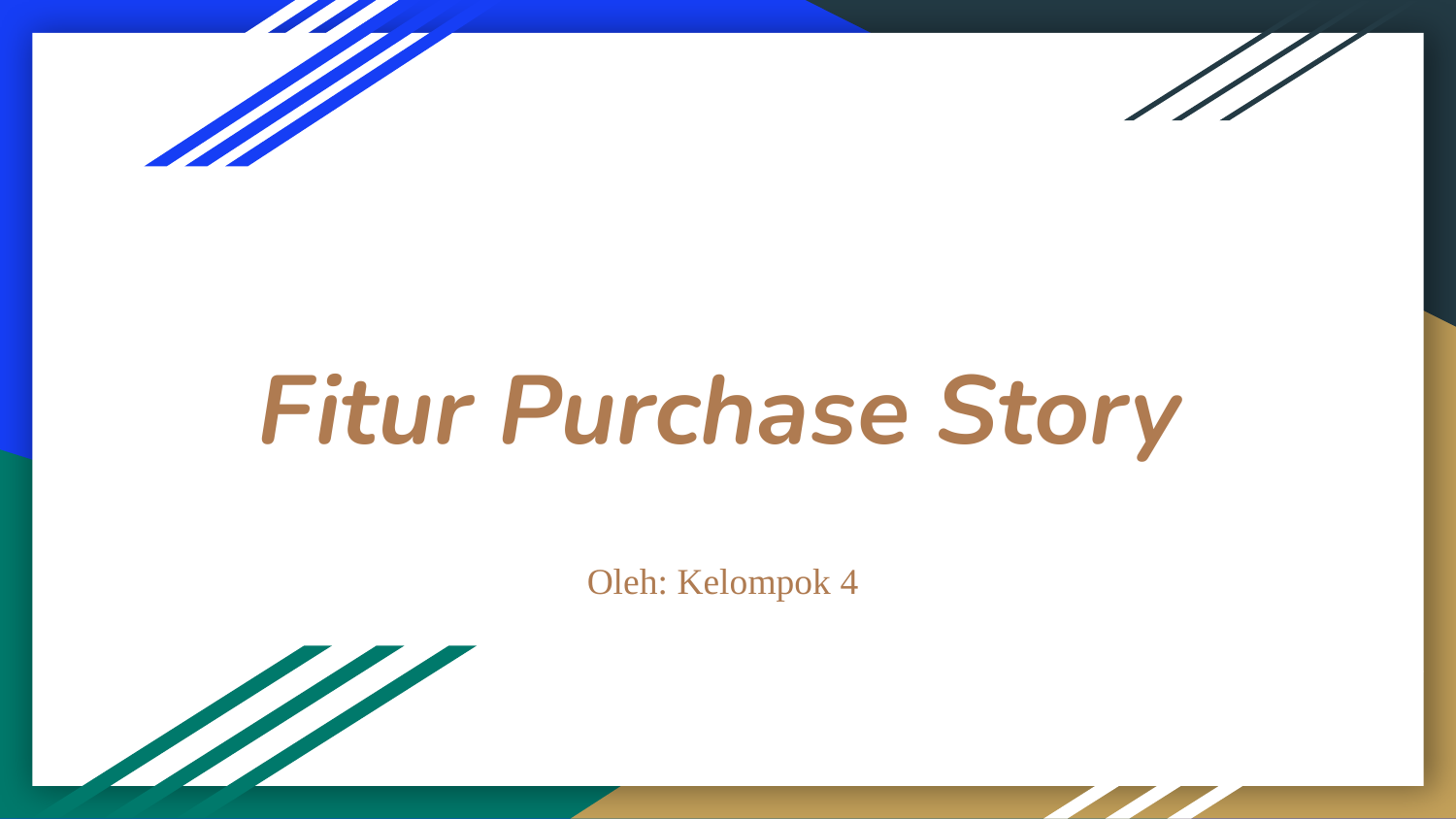

# Fitur Purchase Story
Oleh: Kelompok 4